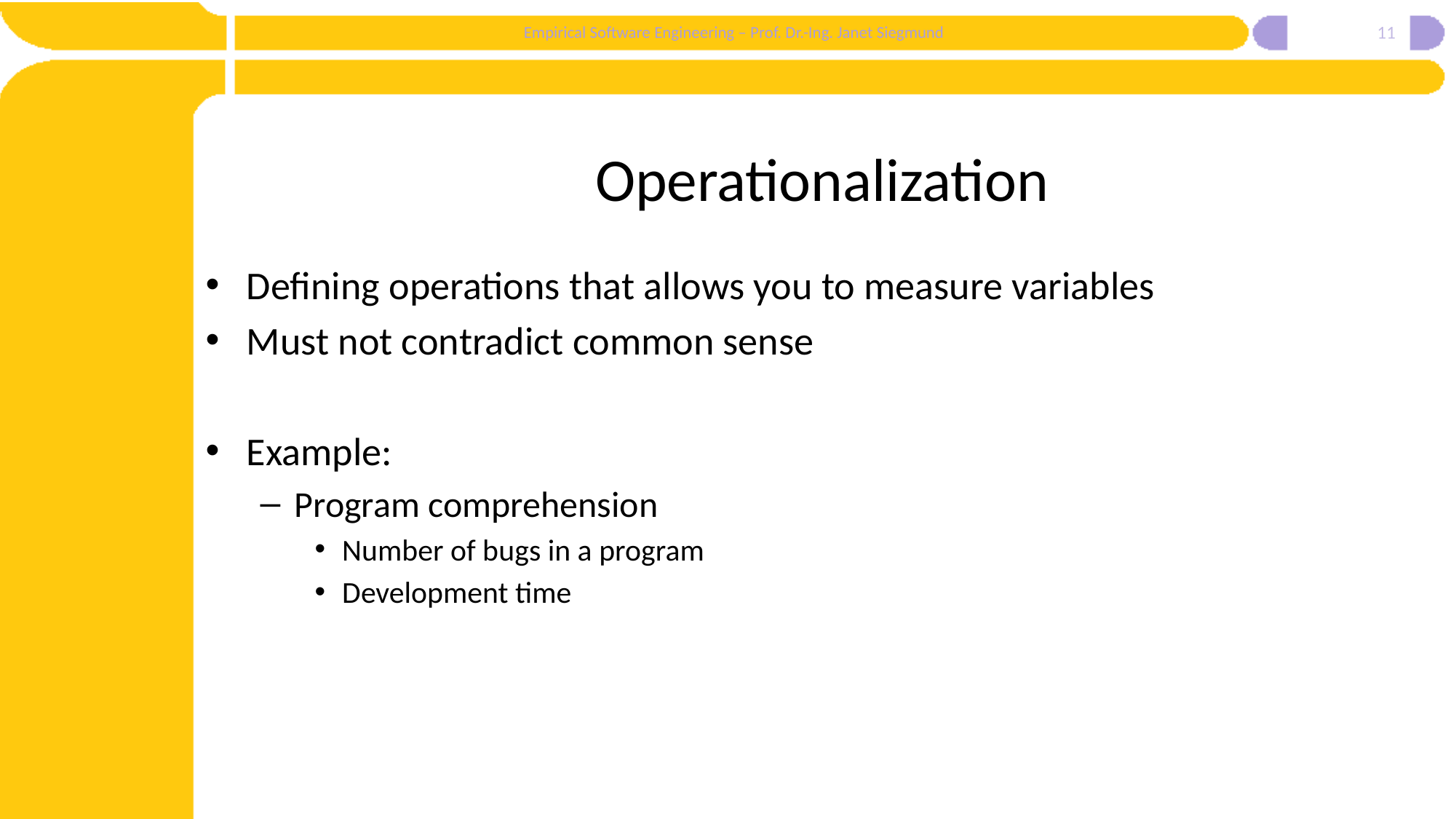

11
# Operationalization
Defining operations that allows you to measure variables
Must not contradict common sense

Example:
Program comprehension
Number of bugs in a program
Development time